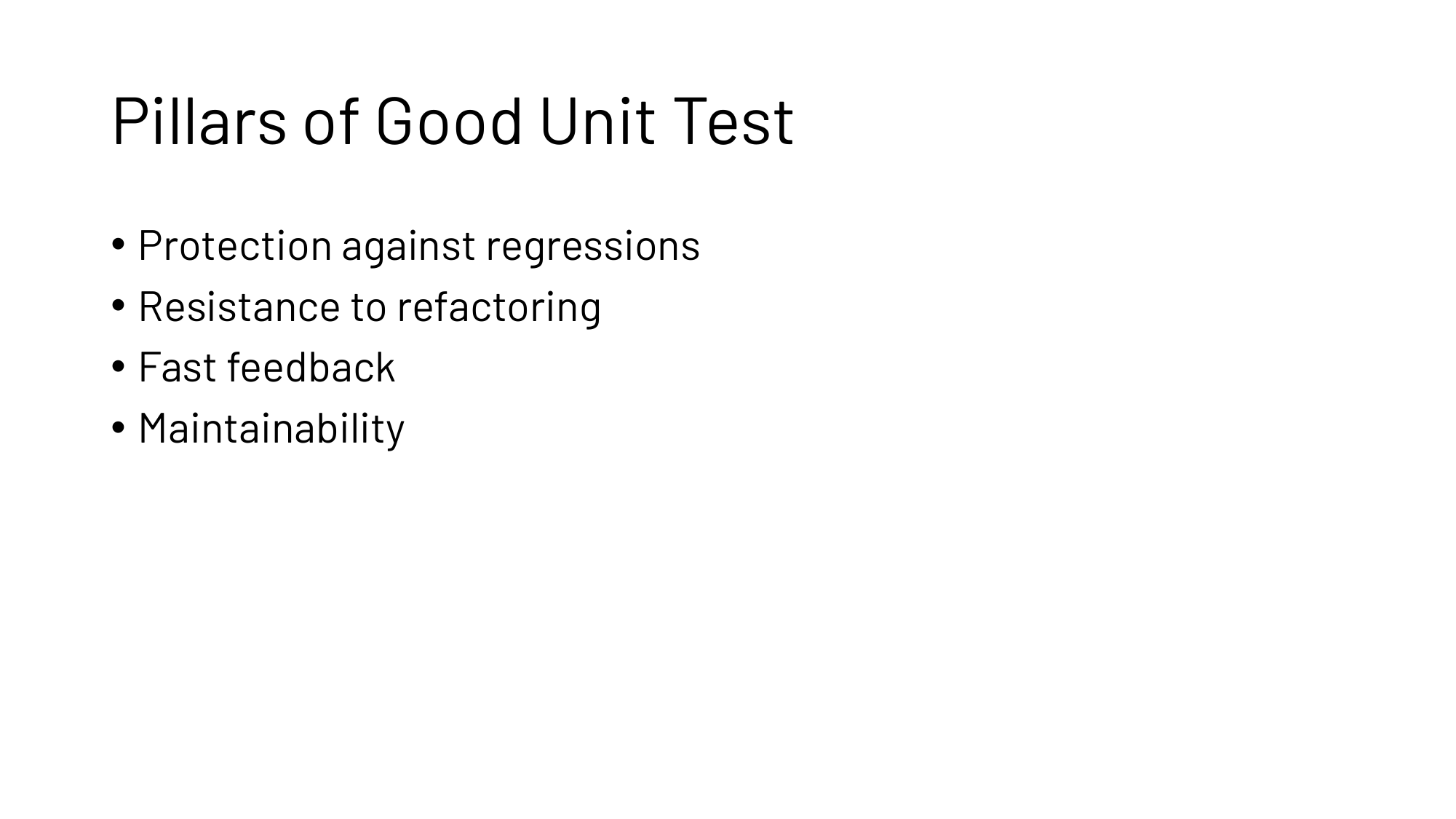

# Pillars of Good Unit Test
Protection against regressions
Resistance to refactoring
Fast feedback
Maintainability